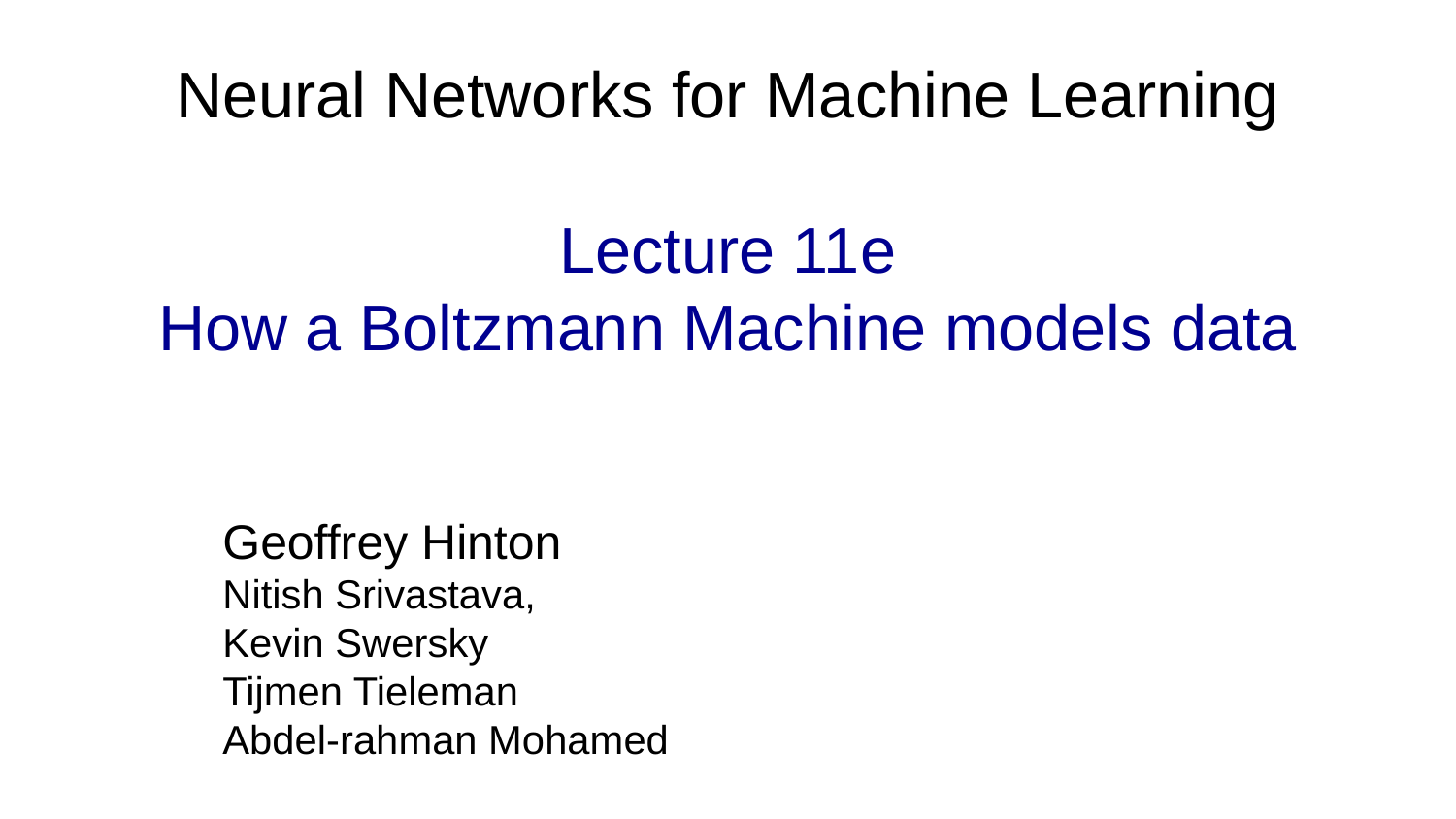

# Neural Networks for Machine Learning Lecture 11e How a Boltzmann Machine models data